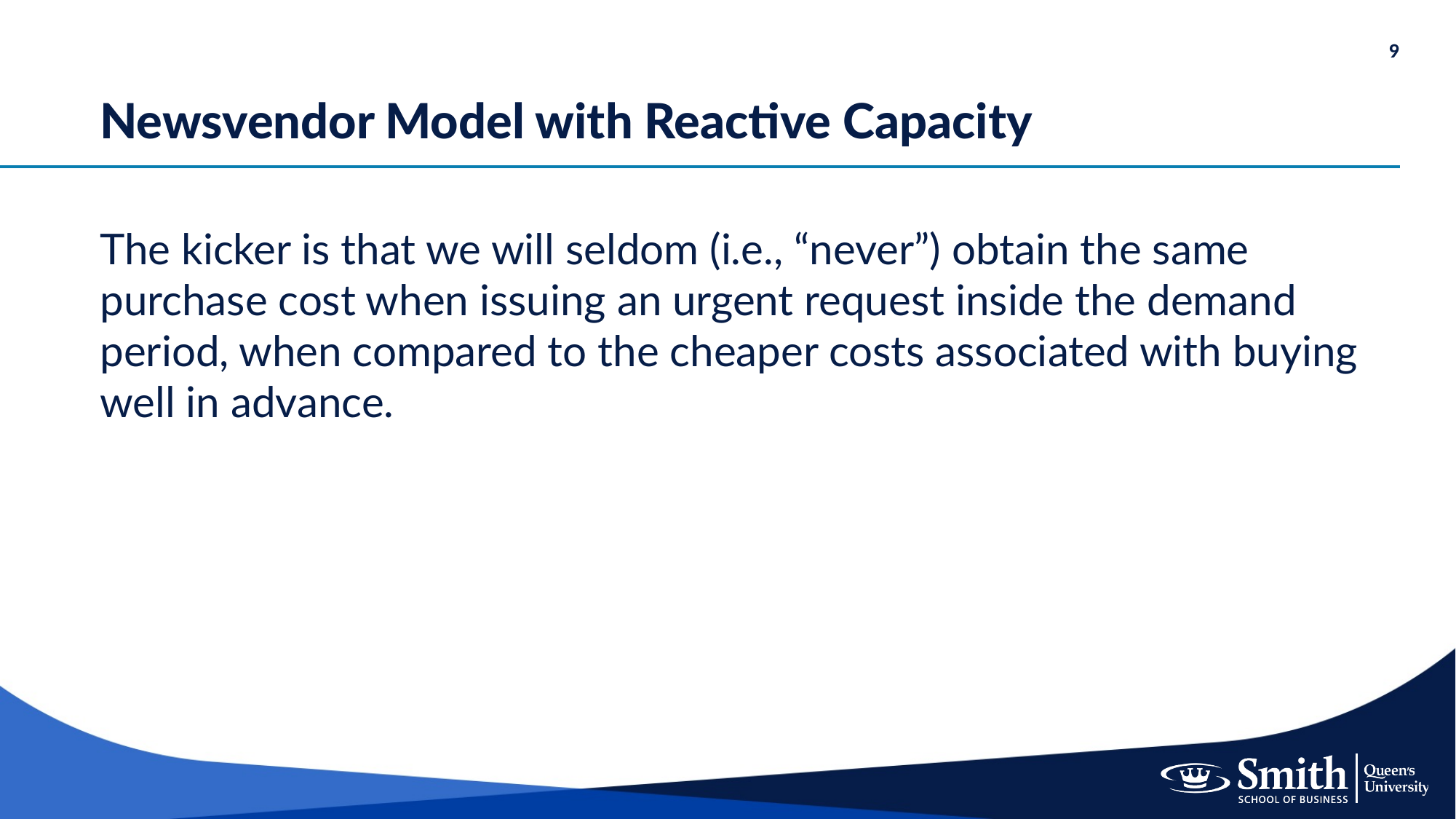

# Newsvendor Model with Reactive Capacity
The kicker is that we will seldom (i.e., “never”) obtain the same purchase cost when issuing an urgent request inside the demand period, when compared to the cheaper costs associated with buying well in advance.